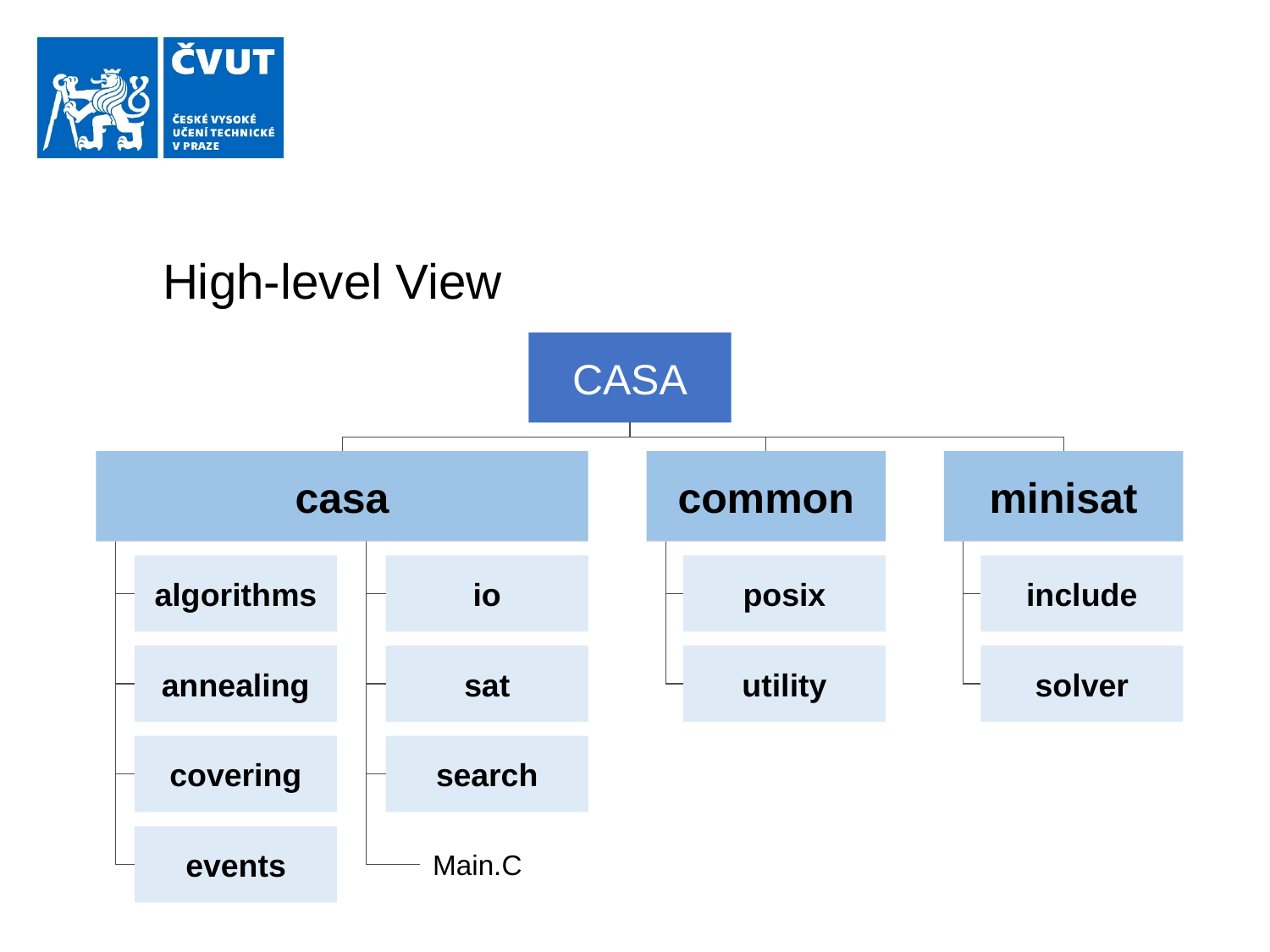

# High-level View
CASA
casa

common

minisat

algorithms
io
posix
include
annealing
sat
utility
solver
covering
search
events
Main.C